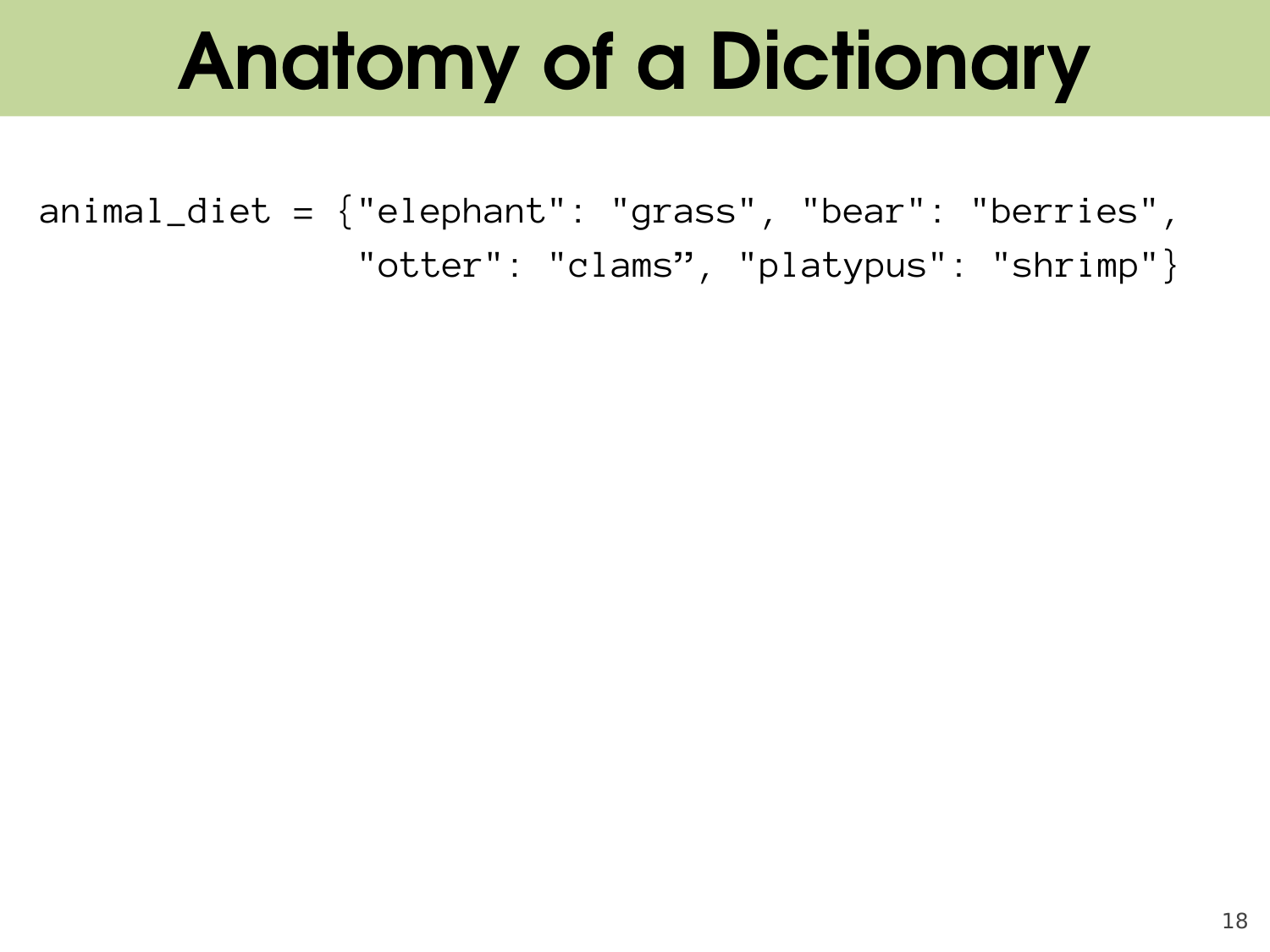

# Anatomy of a Dictionary
animal_diet = {"elephant": "grass", "bear": "berries",
               "otter": "clams”, "platypus": "shrimp"}